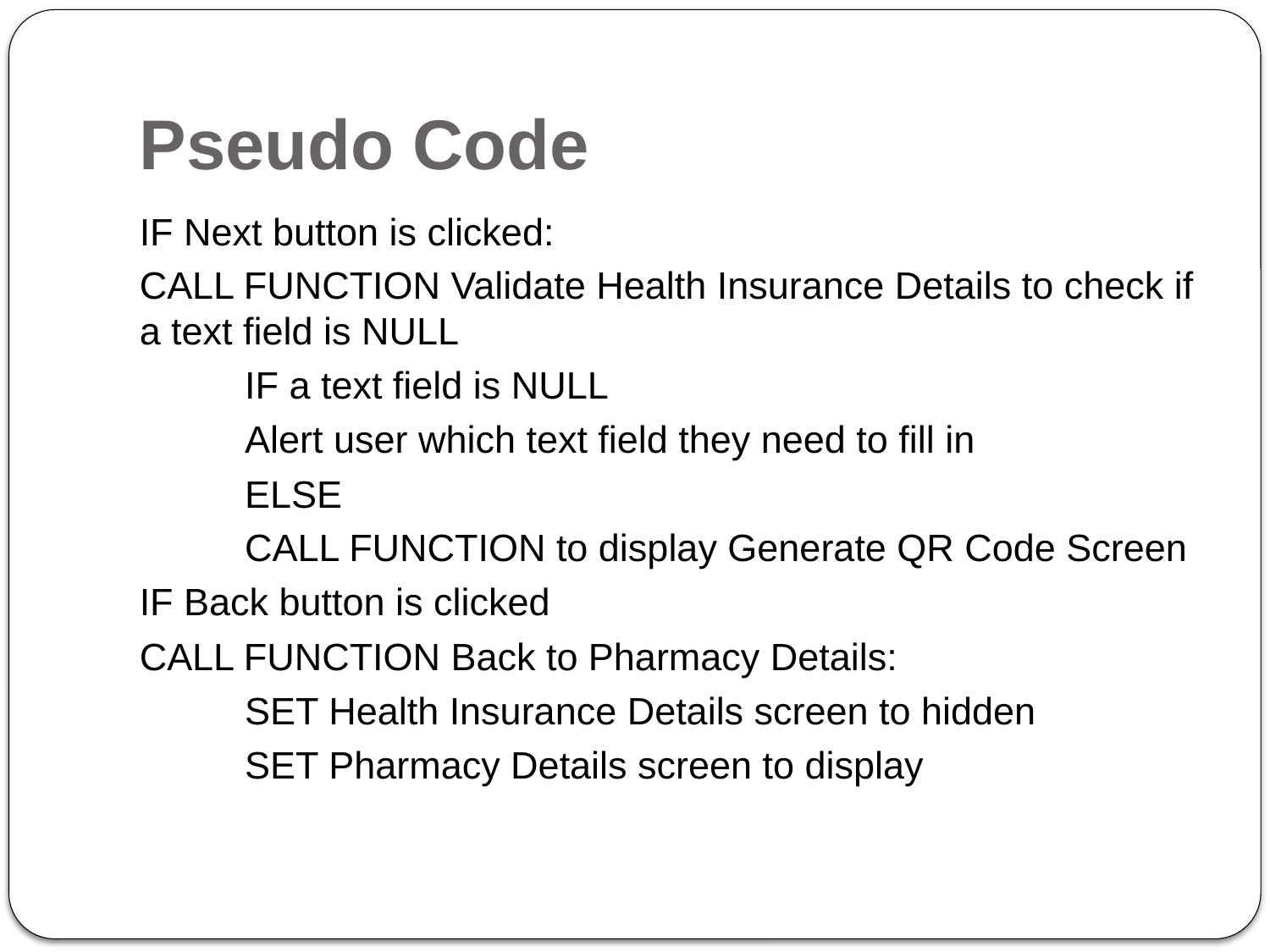

# Pseudo Code
IF Next button is clicked:
CALL FUNCTION Validate Health Insurance Details to check if a text field is NULL
	IF a text field is NULL
		Alert user which text field they need to fill in
	ELSE
		CALL FUNCTION to display Generate QR Code Screen
IF Back button is clicked
CALL FUNCTION Back to Pharmacy Details:
		SET Health Insurance Details screen to hidden
		SET Pharmacy Details screen to display